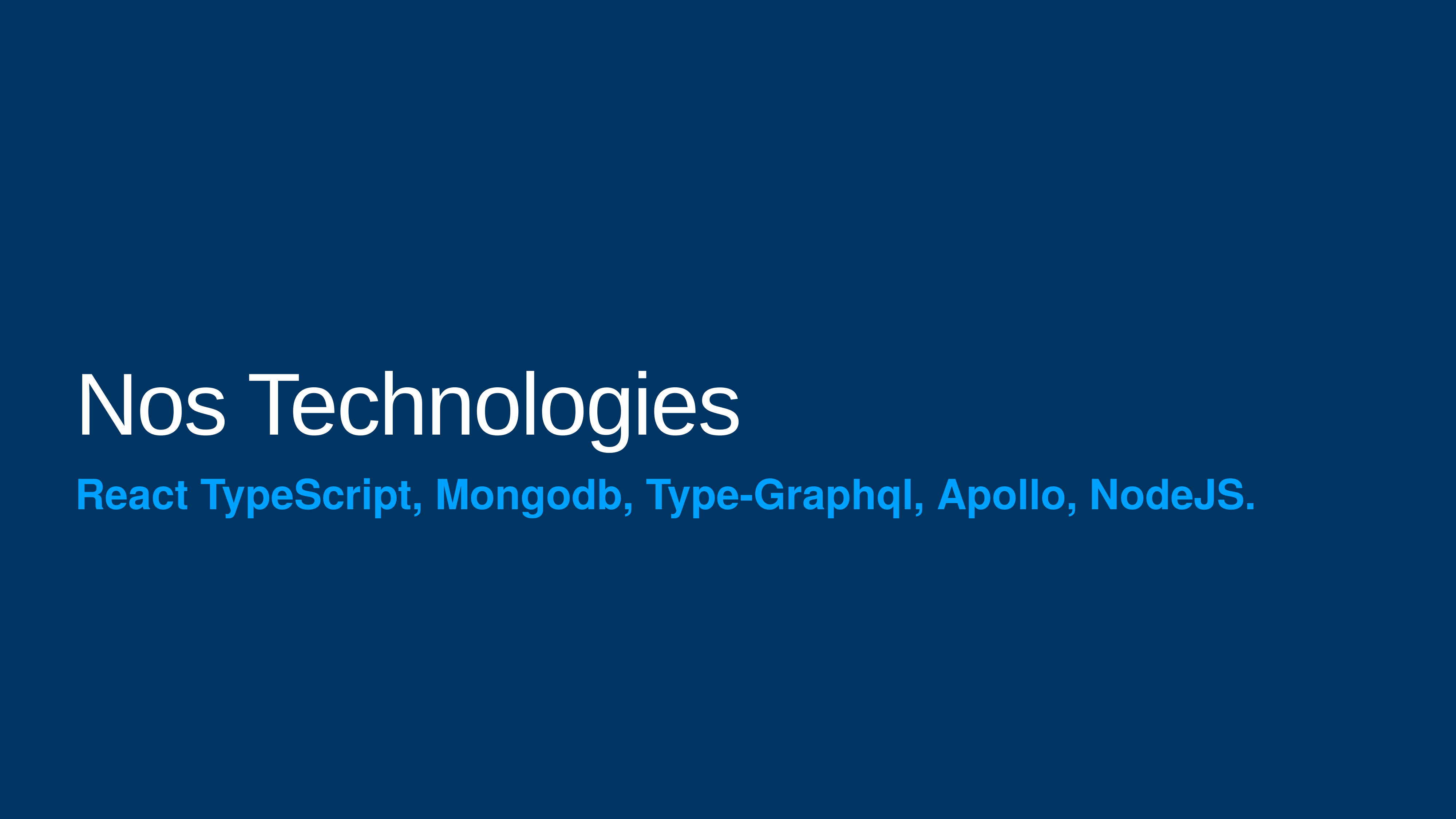

# Nos Technologies
React TypeScript, Mongodb, Type-Graphql, Apollo, NodeJS.
8